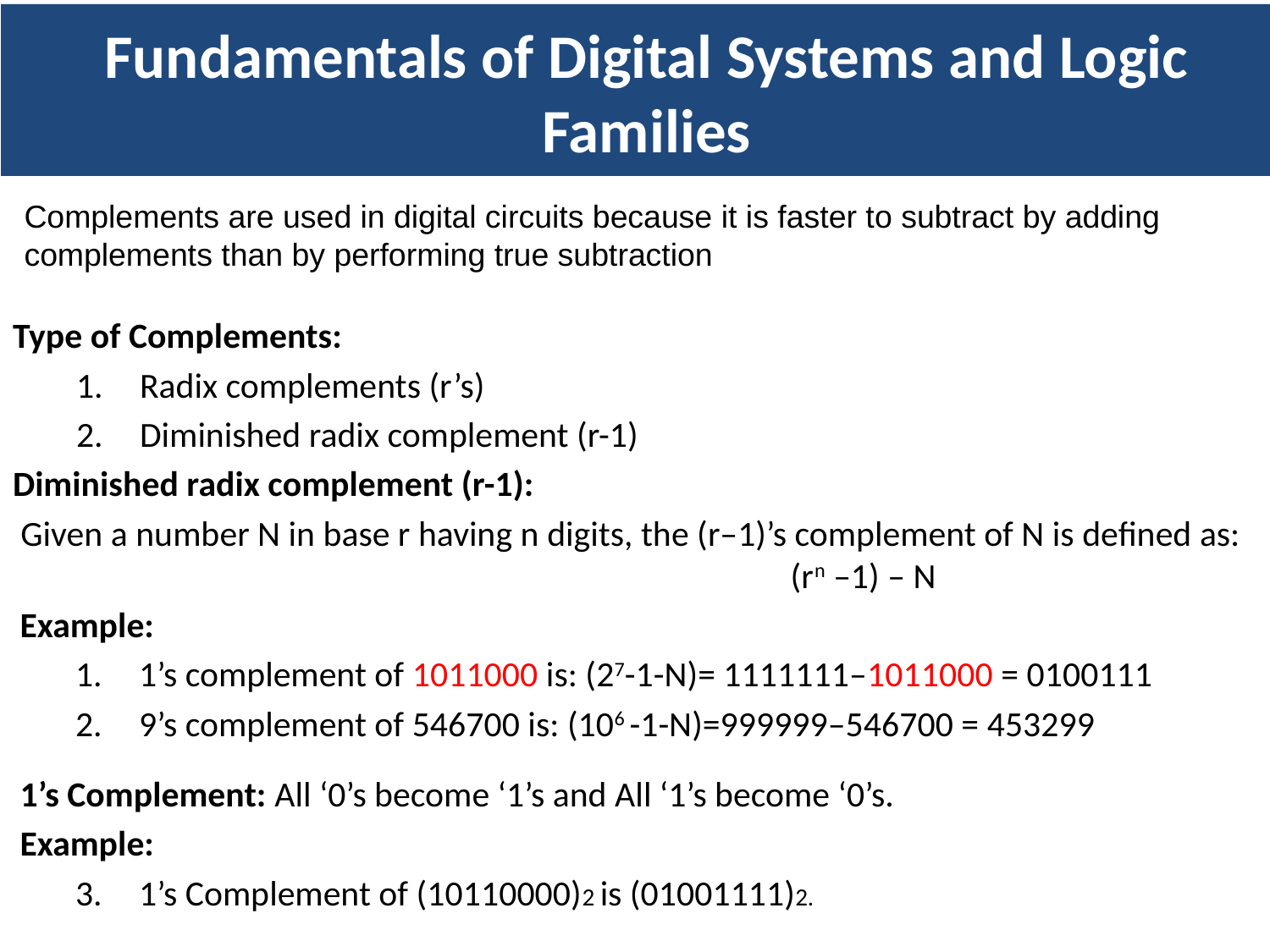

Fundamentals of Digital Systems and Logic Families
Complements are used in digital circuits because it is faster to subtract by adding complements than by performing true subtraction
Type of Complements:
Radix complements (r’s)
Diminished radix complement (r-1)
Diminished radix complement (r-1):
Given a number N in base r having n digits, the (r–1)’s complement of N is defined as:                                                            (rn –1) – N
Example:
1’s complement of 1011000 is: (27-1-N)= 1111111–1011000 = 0100111
9’s complement of 546700 is: (106 -1-N)=999999–546700 = 453299
1’s Complement: All ‘0’s become ‘1’s and All ‘1’s become ‘0’s.
Example:
1’s Complement of (10110000)2 is (01001111)2.